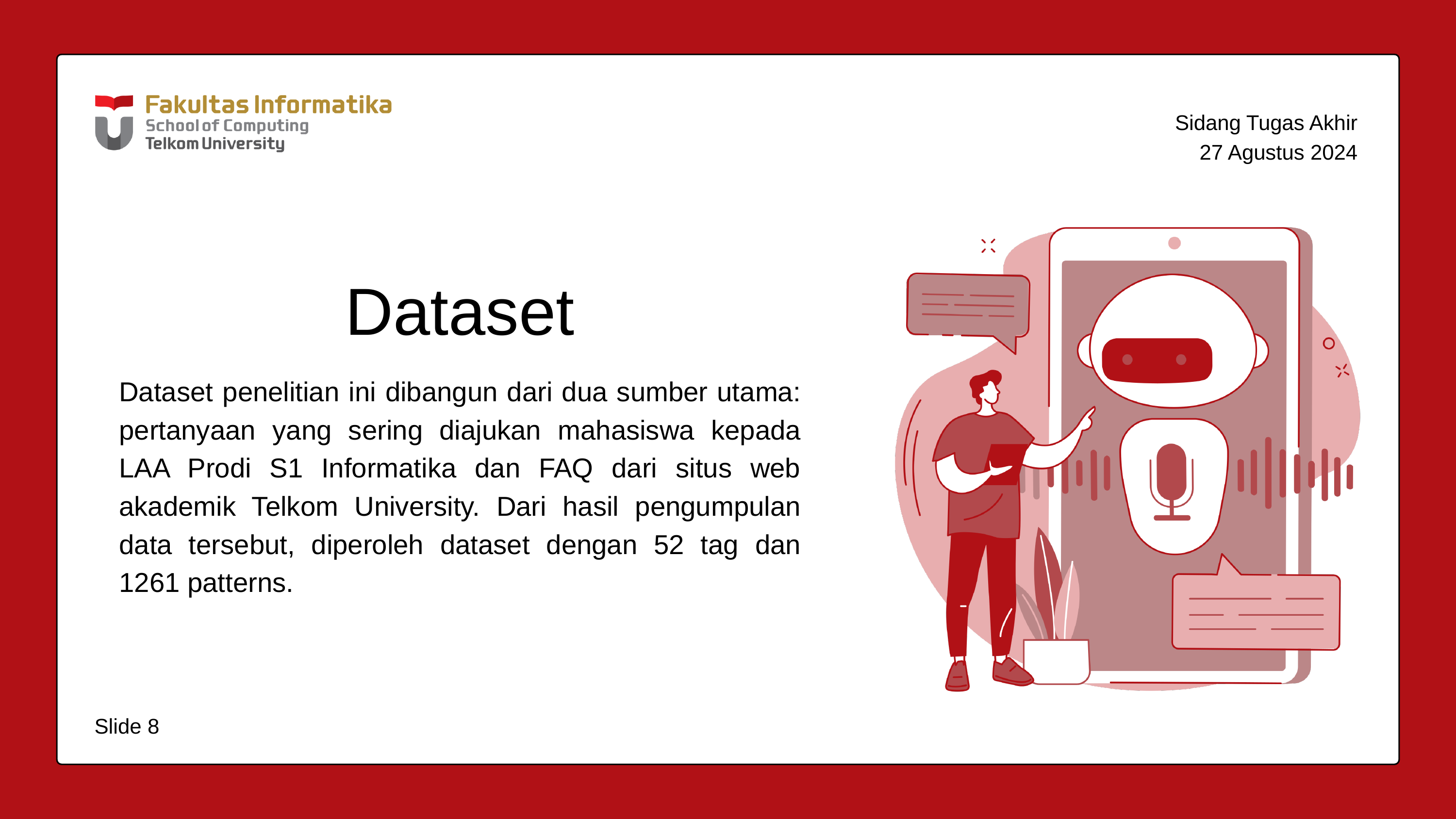

Sidang Tugas Akhir
27 Agustus 2024

Dataset
Dataset penelitian ini dibangun dari dua sumber utama: pertanyaan yang sering diajukan mahasiswa kepada LAA Prodi S1 Informatika dan FAQ dari situs web akademik Telkom University. Dari hasil pengumpulan data tersebut, diperoleh dataset dengan 52 tag dan 1261 patterns.
Slide 8